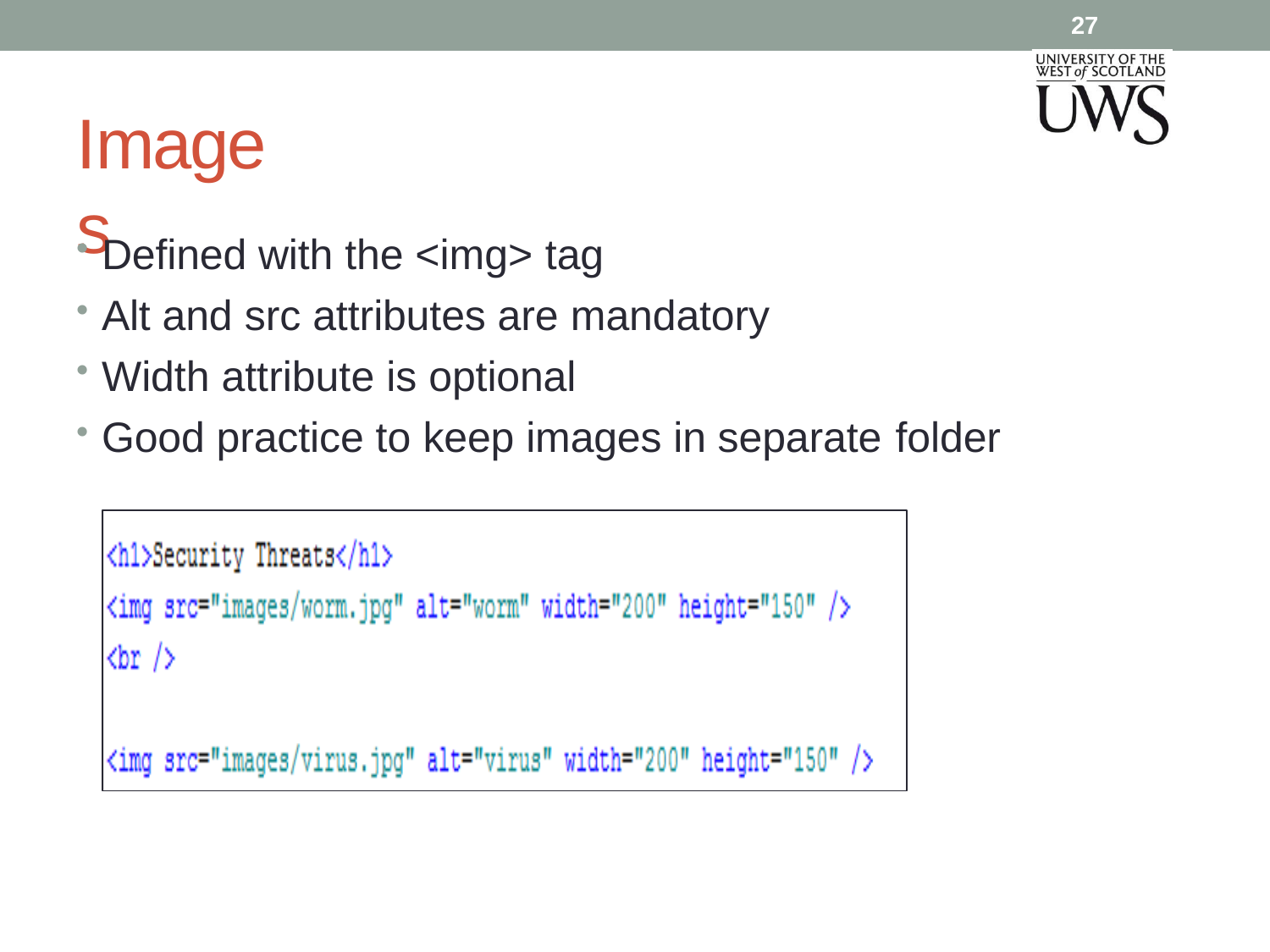

27
# Images
Defined with the <img> tag
Alt and src attributes are mandatory
Width attribute is optional
Good practice to keep images in separate folder